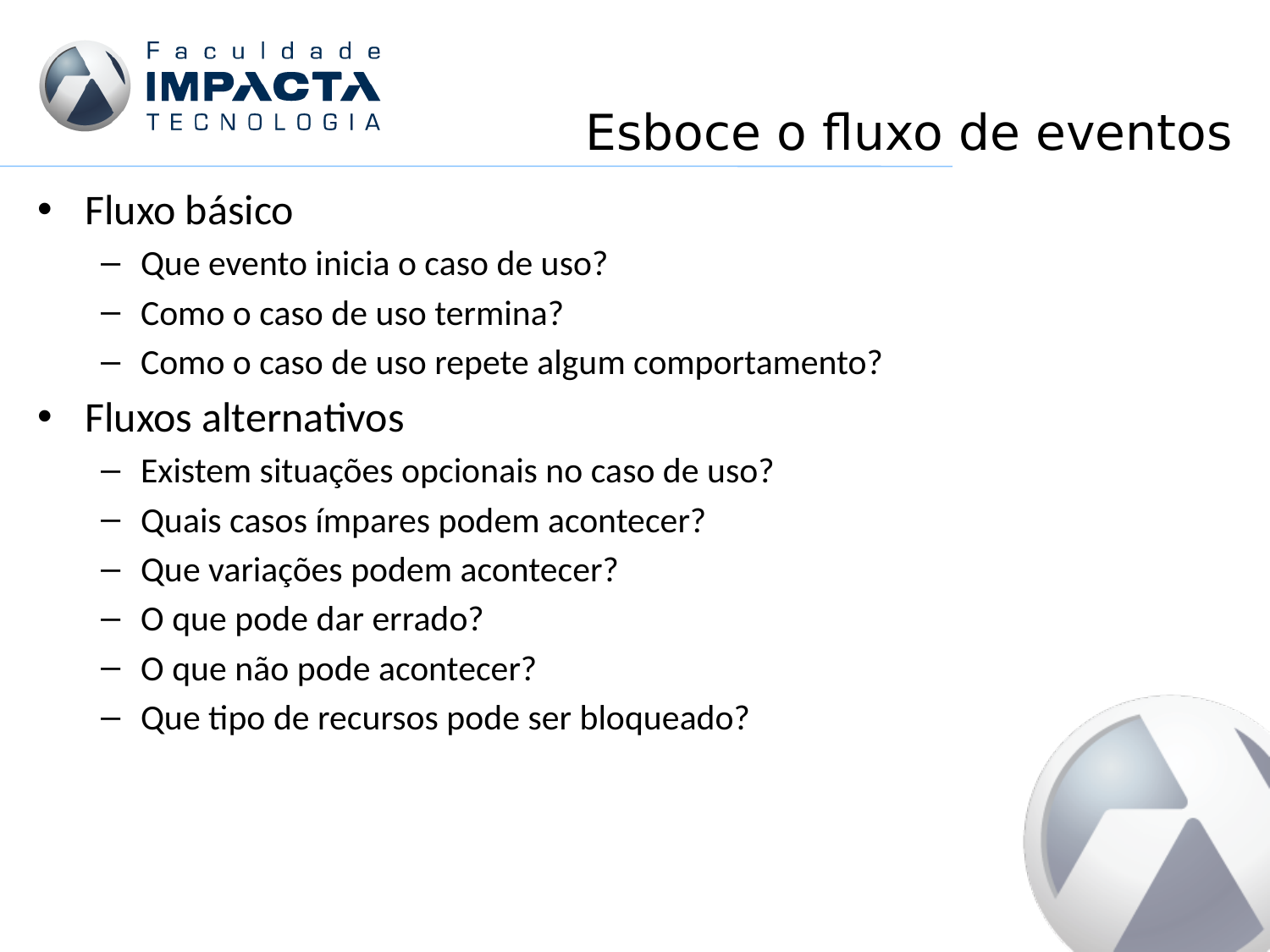

# Esboce o fluxo de eventos
Fluxo básico
Que evento inicia o caso de uso?
Como o caso de uso termina?
Como o caso de uso repete algum comportamento?
Fluxos alternativos
Existem situações opcionais no caso de uso?
Quais casos ímpares podem acontecer?
Que variações podem acontecer?
O que pode dar errado?
O que não pode acontecer?
Que tipo de recursos pode ser bloqueado?